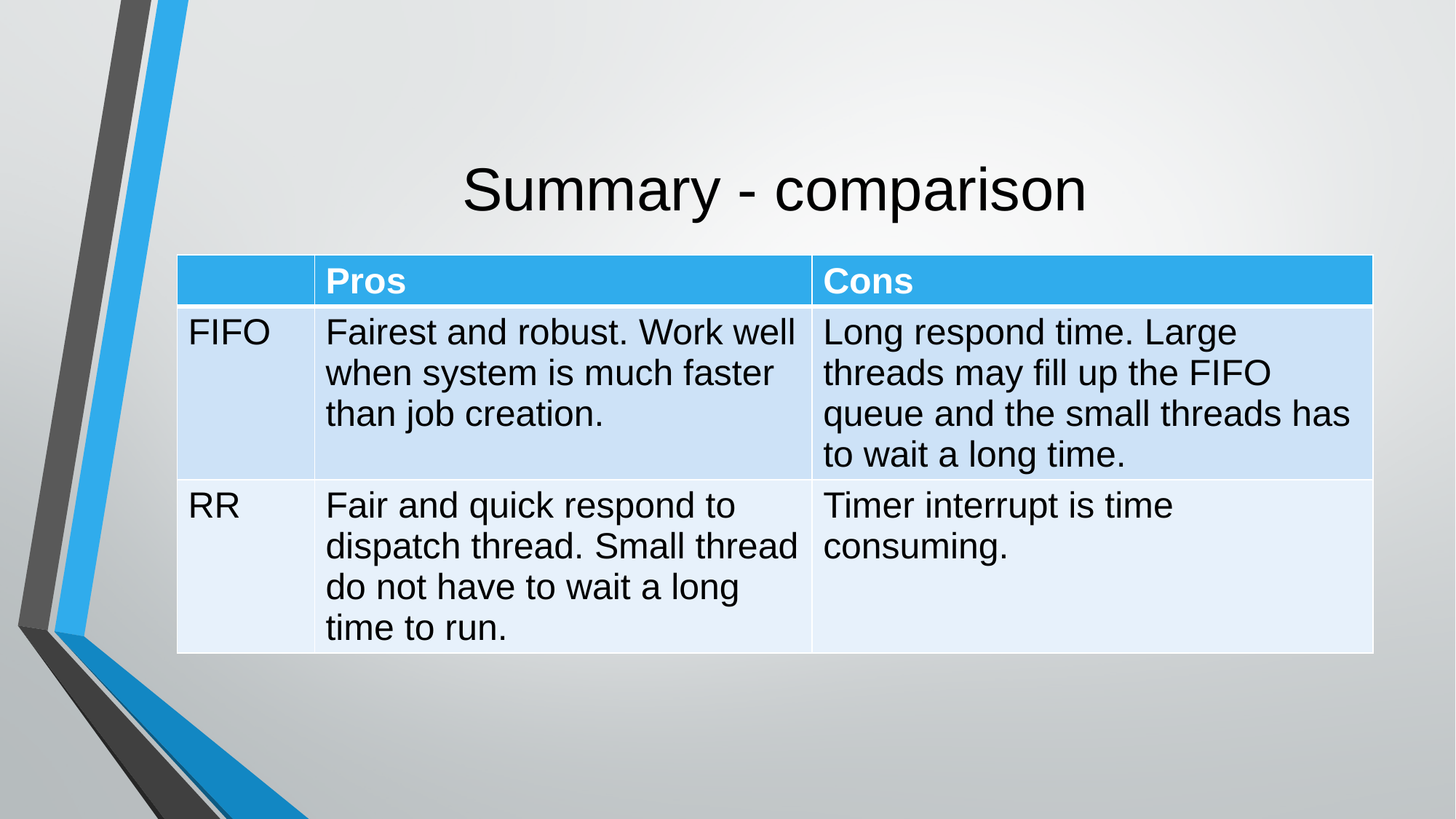

# Summary - comparison
|  | Pros | Cons |
| --- | --- | --- |
| FIFO | Fairest and robust. Work well when system is much faster than job creation. | Long respond time. Large threads may fill up the FIFO queue and the small threads has to wait a long time. |
| RR | Fair and quick respond to dispatch thread. Small thread do not have to wait a long time to run. | Timer interrupt is time consuming. |